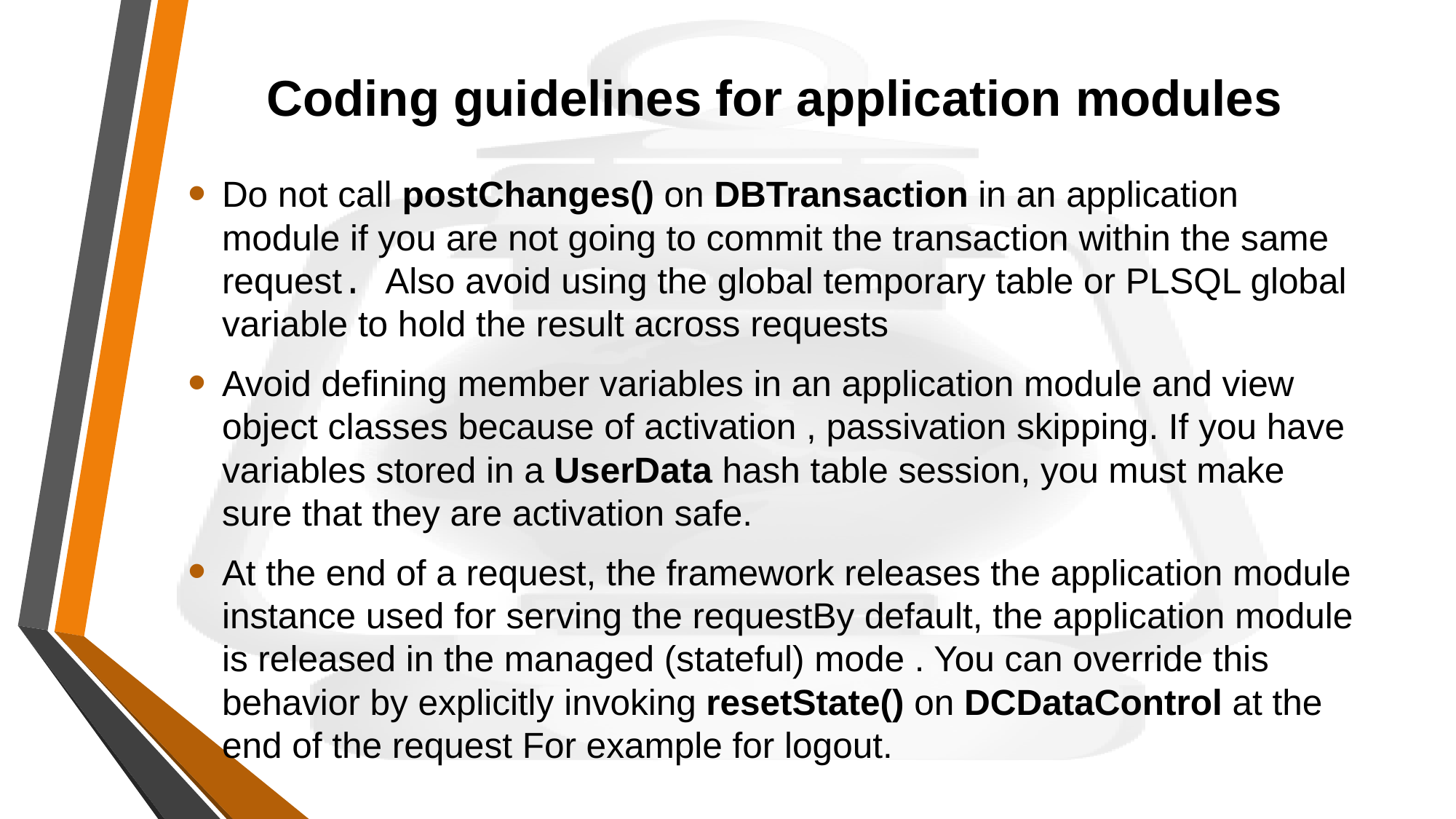

# Coding guidelines for application modules
Do not call postChanges() on DBTransaction in an application module if you are not going to commit the transaction within the same request. Also avoid using the global temporary table or PLSQL global variable to hold the result across requests
Avoid defining member variables in an application module and view object classes because of activation , passivation skipping. If you have variables stored in a UserData hash table session, you must make sure that they are activation safe.
At the end of a request, the framework releases the application module instance used for serving the requestBy default, the application module is released in the managed (stateful) mode . You can override this behavior by explicitly invoking resetState() on DCDataControl at the end of the request For example for logout.